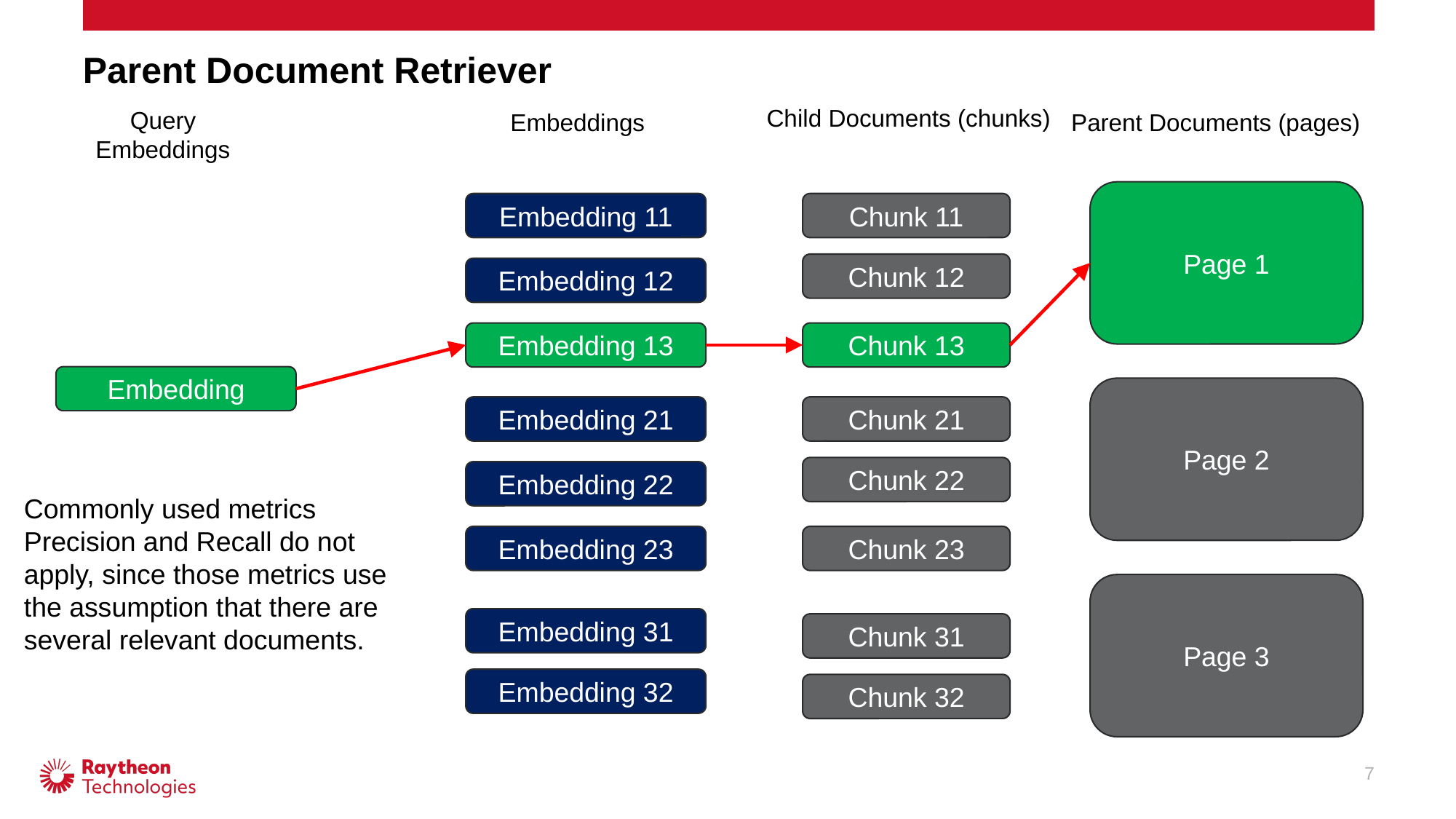

# Parent Document Retriever
Child Documents (chunks)
Query
Embeddings
Embeddings
Parent Documents (pages)
Page 1
Page 2
Page 3
Embedding 11
Embedding 12
Embedding 13
Embedding 21
Embedding 22
Embedding 23
Embedding 31
Embedding 32
Chunk 11
Chunk 12
Chunk 13
Chunk 21
Chunk 22
Chunk 23
Chunk 31
Chunk 32
Embedding
Commonly used metrics Precision and Recall do not apply, since those metrics use the assumption that there are several relevant documents.
7